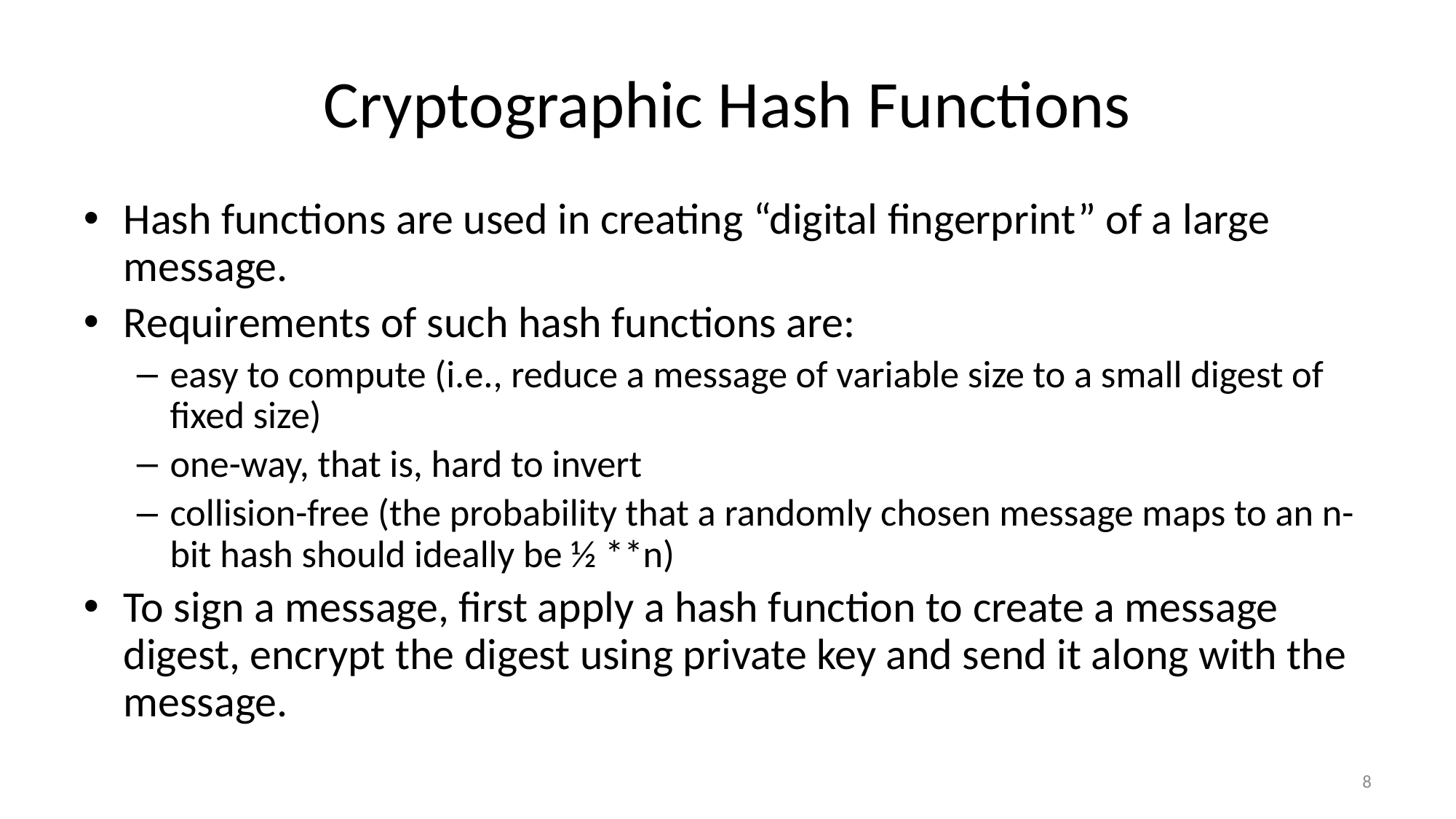

# Cryptographic Hash Functions
Hash functions are used in creating “digital fingerprint” of a large message.
Requirements of such hash functions are:
easy to compute (i.e., reduce a message of variable size to a small digest of fixed size)
one-way, that is, hard to invert
collision-free (the probability that a randomly chosen message maps to an n-bit hash should ideally be ½ **n)
To sign a message, first apply a hash function to create a message digest, encrypt the digest using private key and send it along with the message.

8